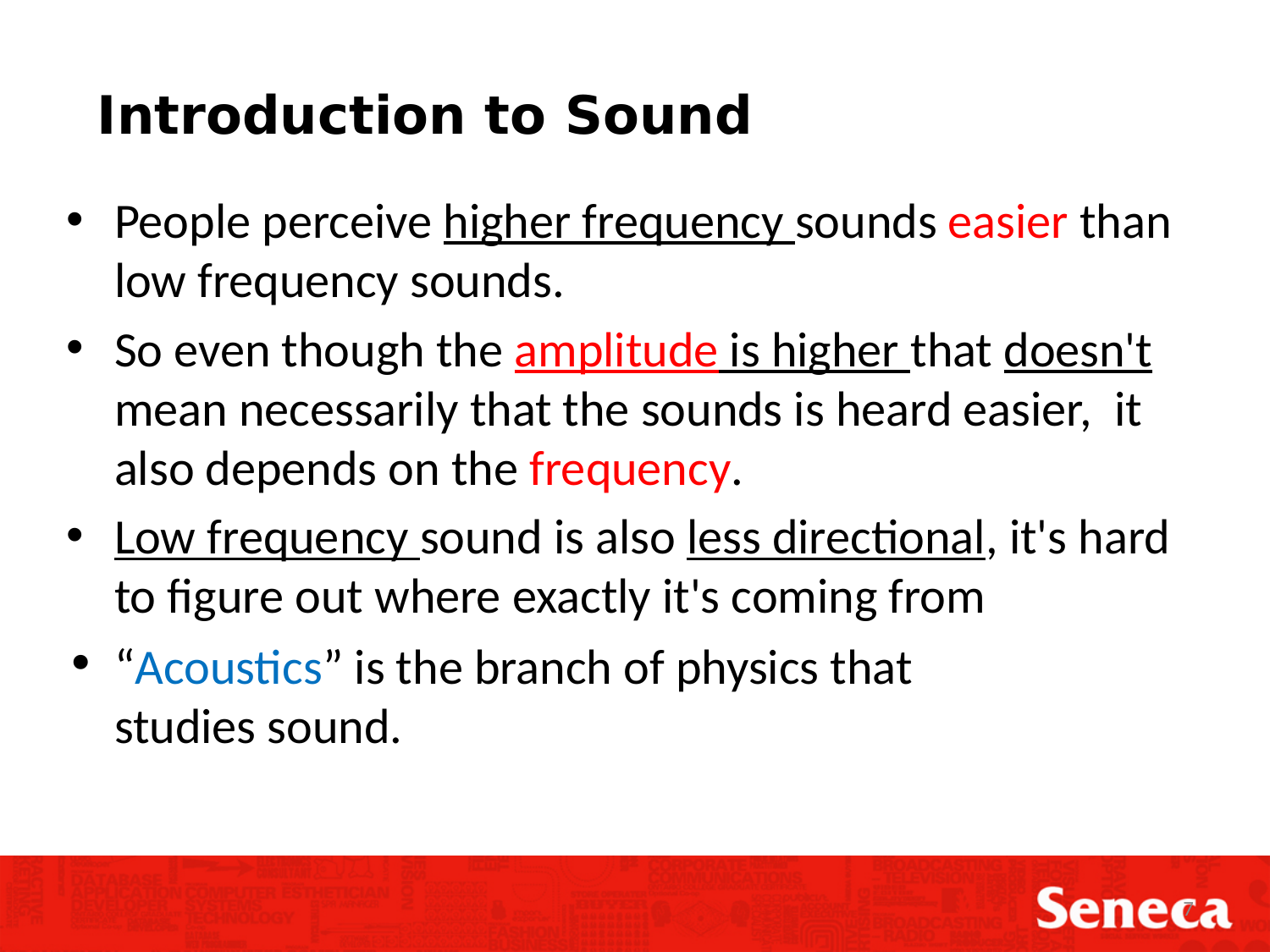

Introduction to Sound
People perceive higher frequency sounds easier than low frequency sounds.
So even though the amplitude is higher that doesn't mean necessarily that the sounds is heard easier,  it also depends on the frequency.
Low frequency sound is also less directional, it's hard to figure out where exactly it's coming from
“Acoustics” is the branch of physics that
studies sound.

7